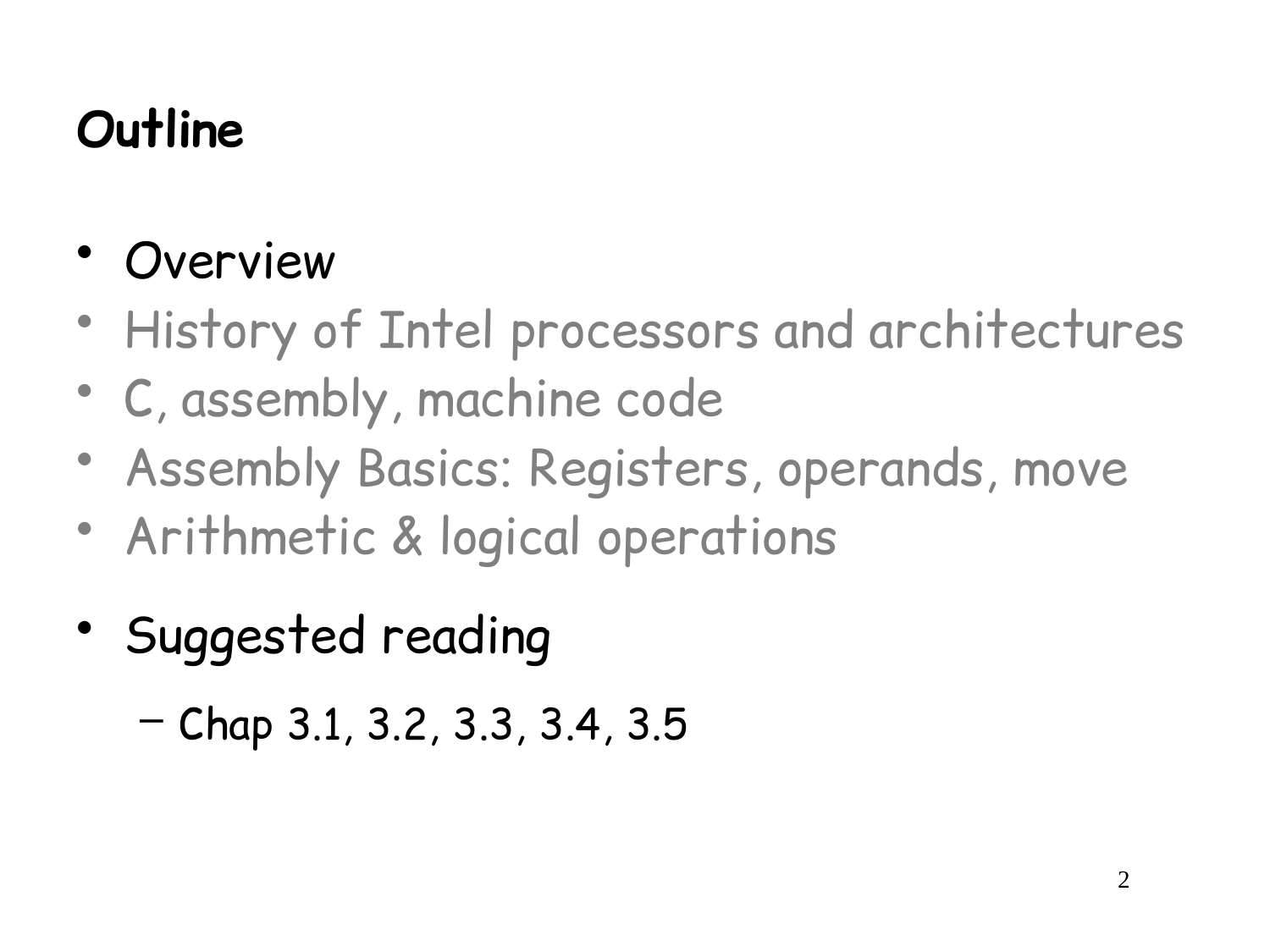

# Outline
Overview
History of Intel processors and architectures
C, assembly, machine code
Assembly Basics: Registers, operands, move
Arithmetic & logical operations
Suggested reading
Chap 3.1, 3.2, 3.3, 3.4, 3.5
2